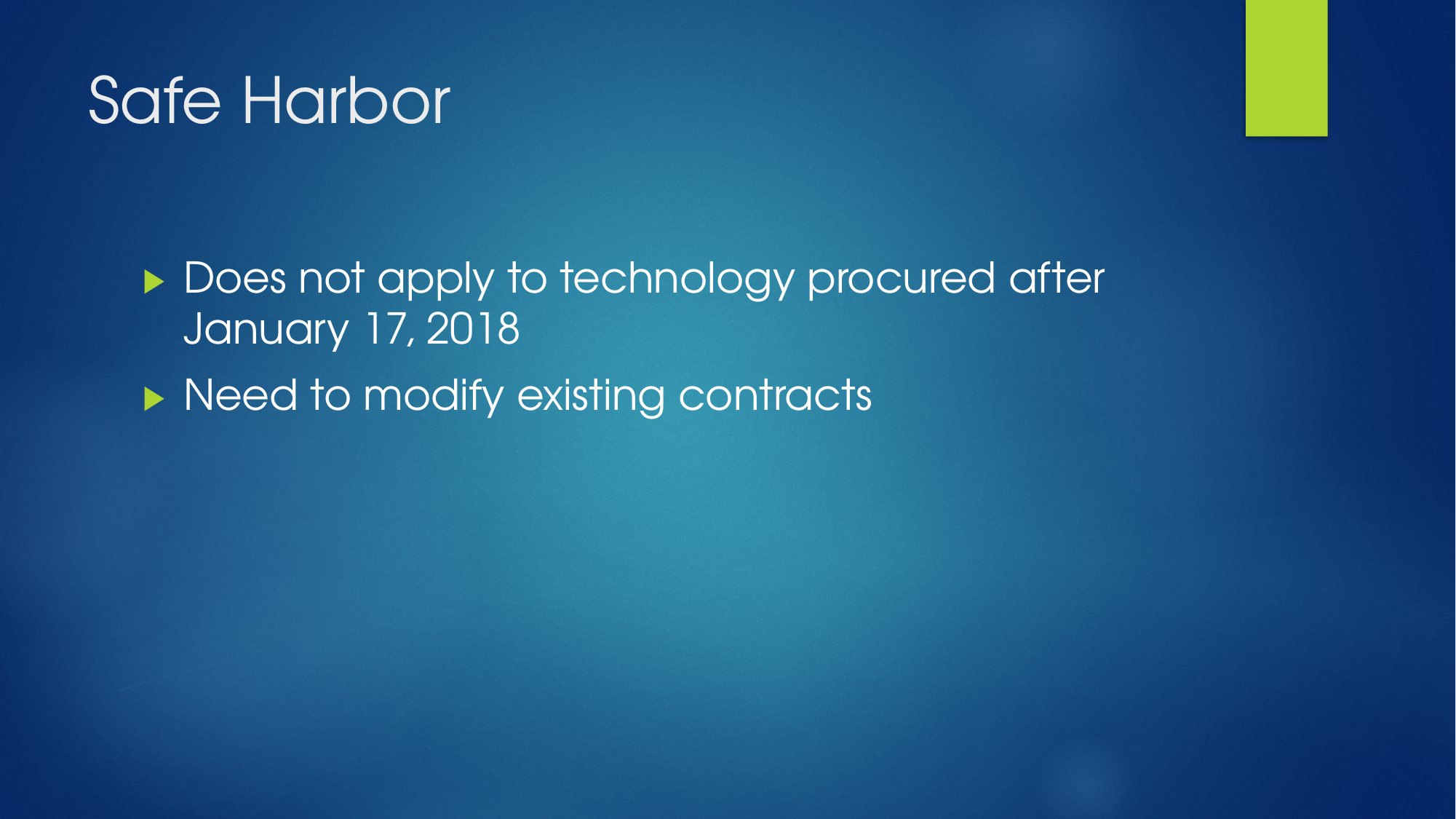

# Safe Harbor
Does not apply to technology procured after January 17, 2018
Need to modify existing contracts